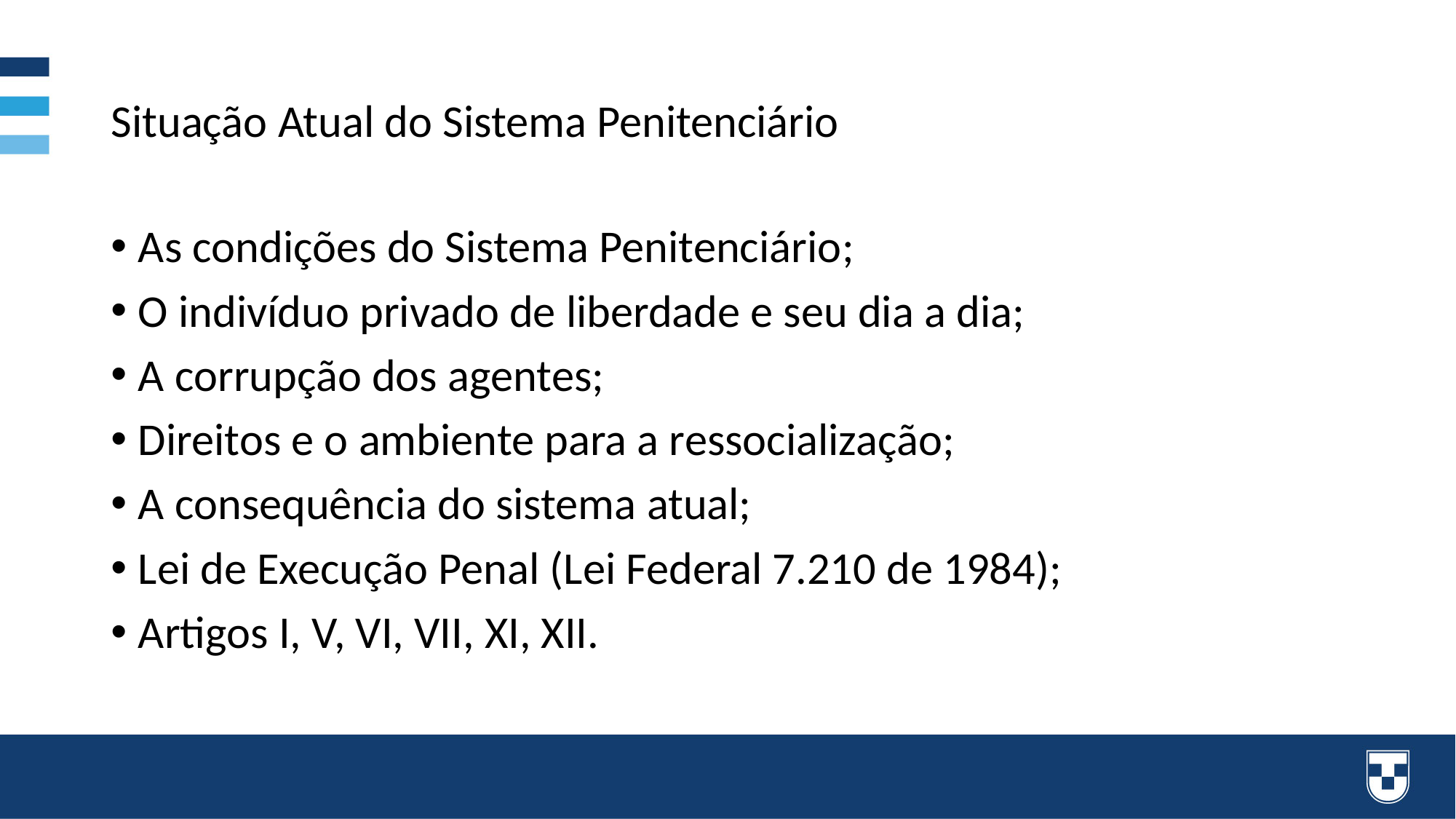

# Situação Atual do Sistema Penitenciário
As condições do Sistema Penitenciário;
O indivíduo privado de liberdade e seu dia a dia;
A corrupção dos agentes;
Direitos e o ambiente para a ressocialização;
A consequência do sistema atual;
Lei de Execução Penal (Lei Federal 7.210 de 1984);
Artigos I, V, VI, VII, XI, XII.